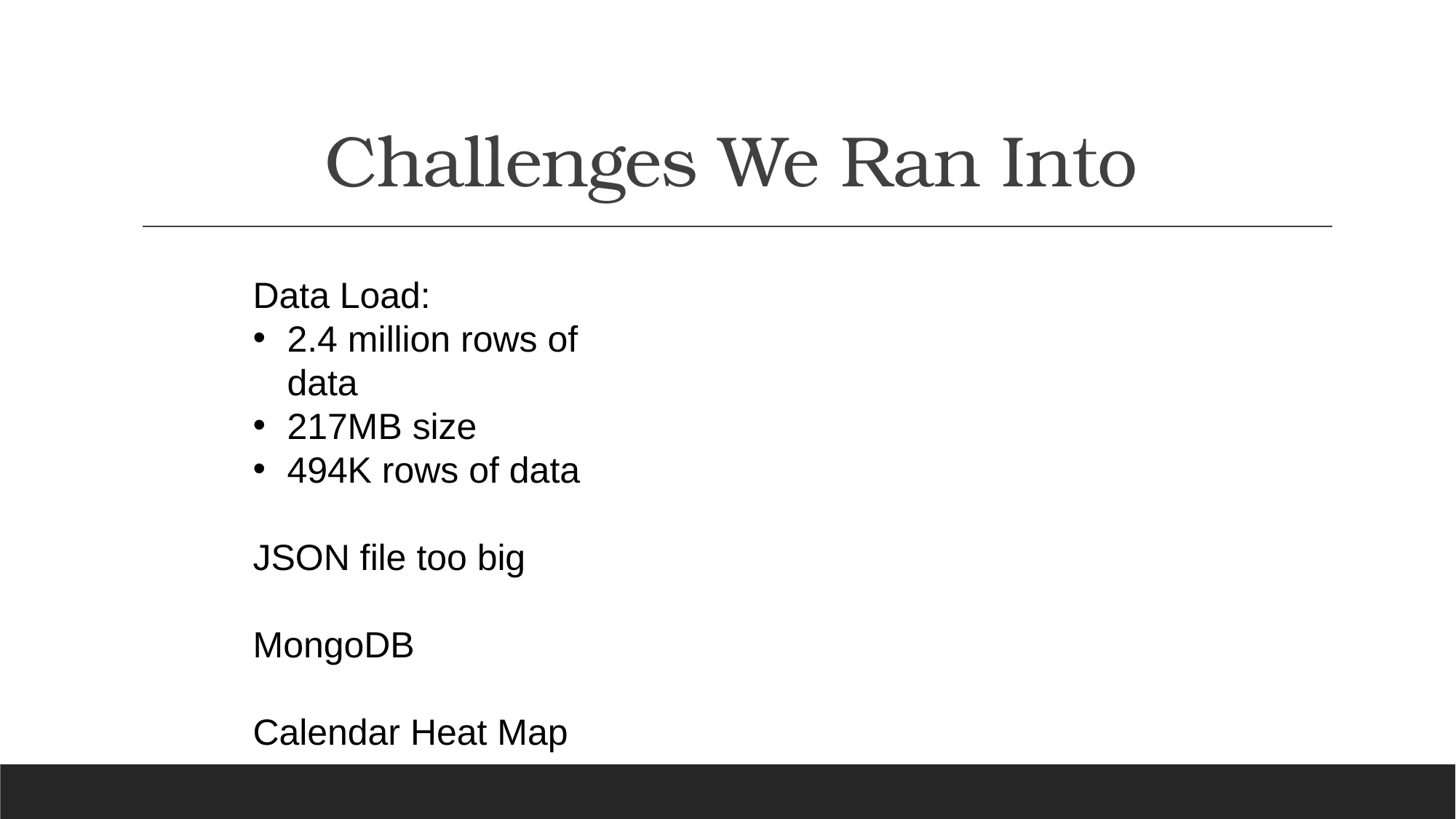

# Challenges We Ran Into
Data Load:
2.4 million rows of data
217MB size
494K rows of data

JSON file too big

MongoDB

Calendar Heat Map